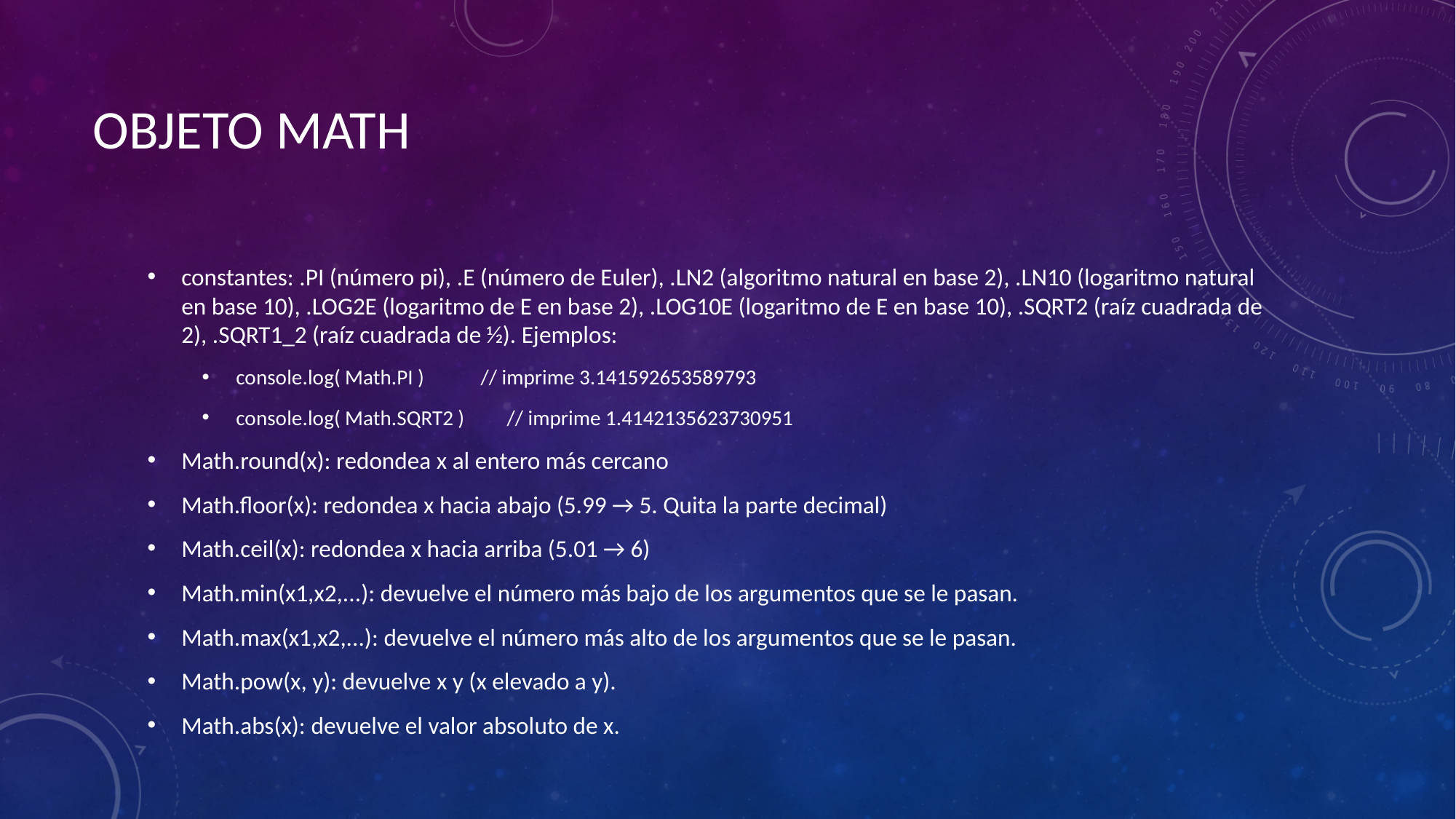

# Objeto Math
constantes: .PI (número pi), .E (número de Euler), .LN2 (algoritmo natural en base 2), .LN10 (logaritmo natural en base 10), .LOG2E (logaritmo de E en base 2), .LOG10E (logaritmo de E en base 10), .SQRT2 (raíz cuadrada de 2), .SQRT1_2 (raíz cuadrada de 1⁄2). Ejemplos:
console.log( Math.PI )            // imprime 3.141592653589793
console.log( Math.SQRT2 )         // imprime 1.4142135623730951
Math.round(x): redondea x al entero más cercano
Math.floor(x): redondea x hacia abajo (5.99 → 5. Quita la parte decimal)
Math.ceil(x): redondea x hacia arriba (5.01 → 6)
Math.min(x1,x2,...): devuelve el número más bajo de los argumentos que se le pasan.
Math.max(x1,x2,...): devuelve el número más alto de los argumentos que se le pasan.
Math.pow(x, y): devuelve x y (x elevado a y).
Math.abs(x): devuelve el valor absoluto de x.